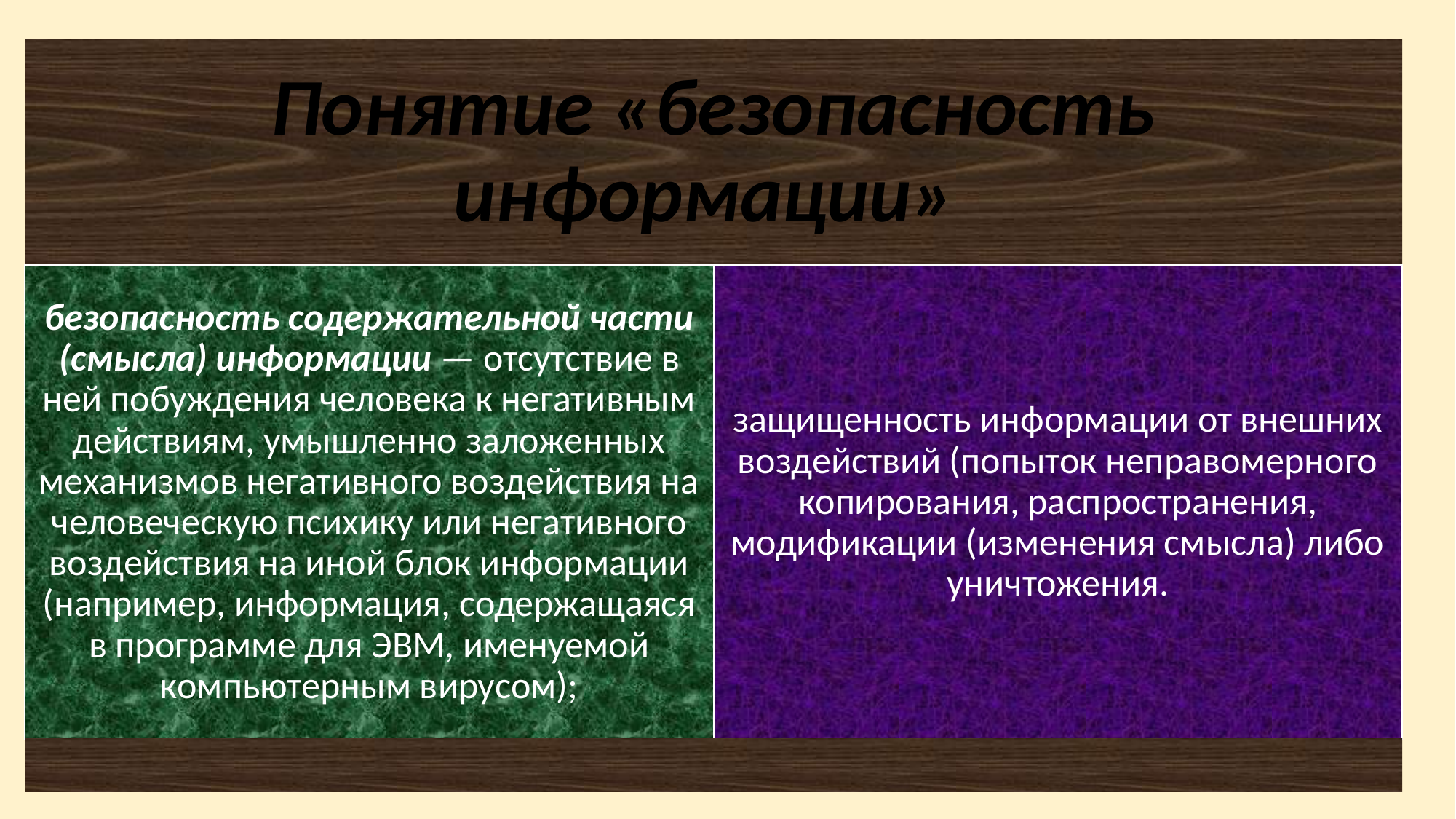

Понятие «безопасность информации»
безопасность содержательной части (смысла) информации — отсутствие в ней побуждения человека к негативным действиям, умышленно заложенных механизмов негативного воздействия на человеческую психику или негативного воздействия на иной блок информации (например, информация, содержащаяся в программе для ЭВМ, именуемой компьютерным вирусом);
защищенность информации от внешних воздействий (попыток неправомерного копирования, распространения, модификации (изменения смысла) либо уничтожения.